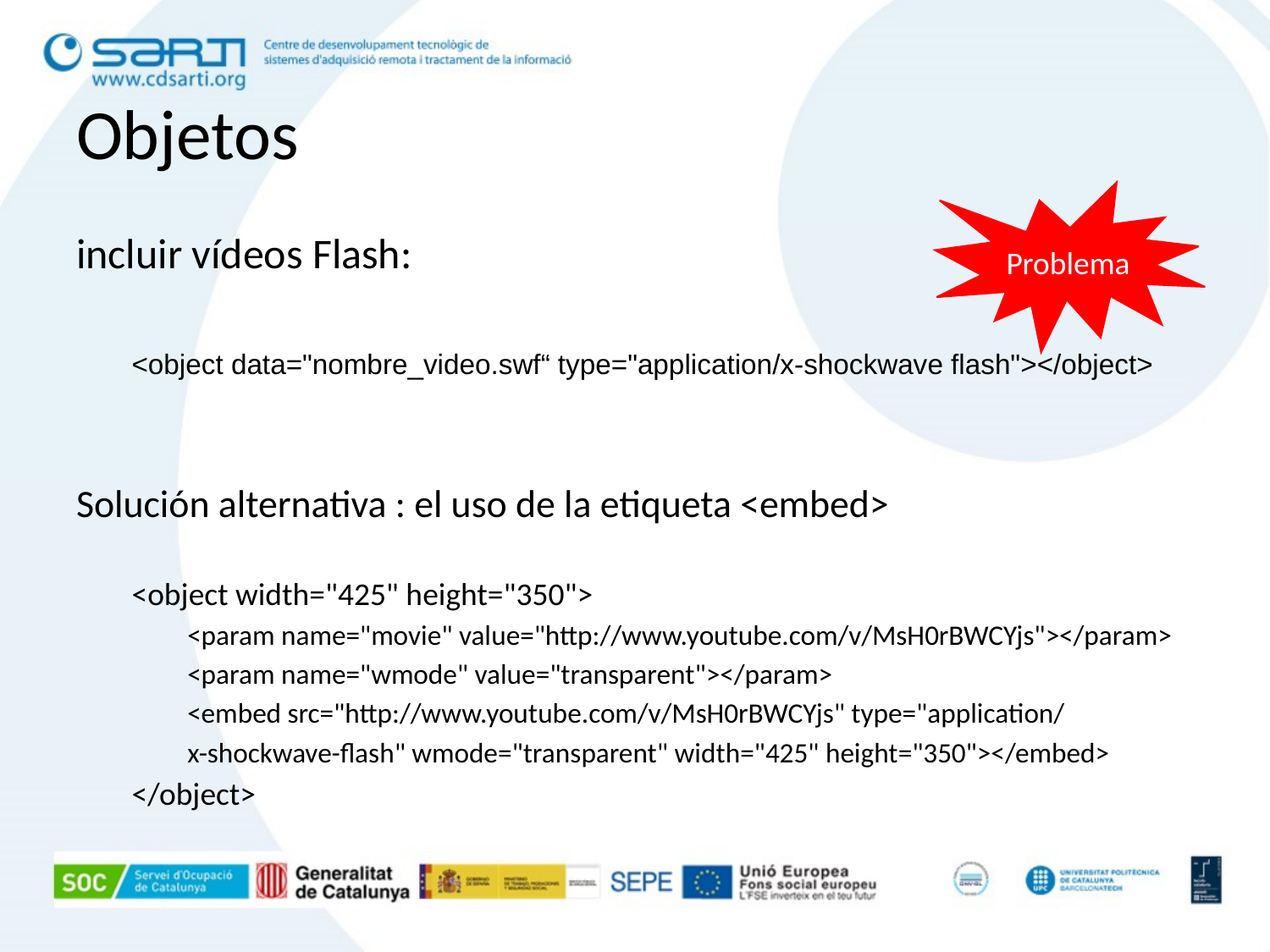

# Objetos
Problema
incluir vídeos Flash:

<object data="nombre_video.swf“ type="application/x-shockwave flash"></object>

Solución alternativa : el uso de la etiqueta <embed>

<object width="425" height="350">
<param name="movie" value="http://www.youtube.com/v/MsH0rBWCYjs"></param>
<param name="wmode" value="transparent"></param>
<embed src="http://www.youtube.com/v/MsH0rBWCYjs" type="application/
x-shockwave-flash" wmode="transparent" width="425" height="350"></embed>
</object>